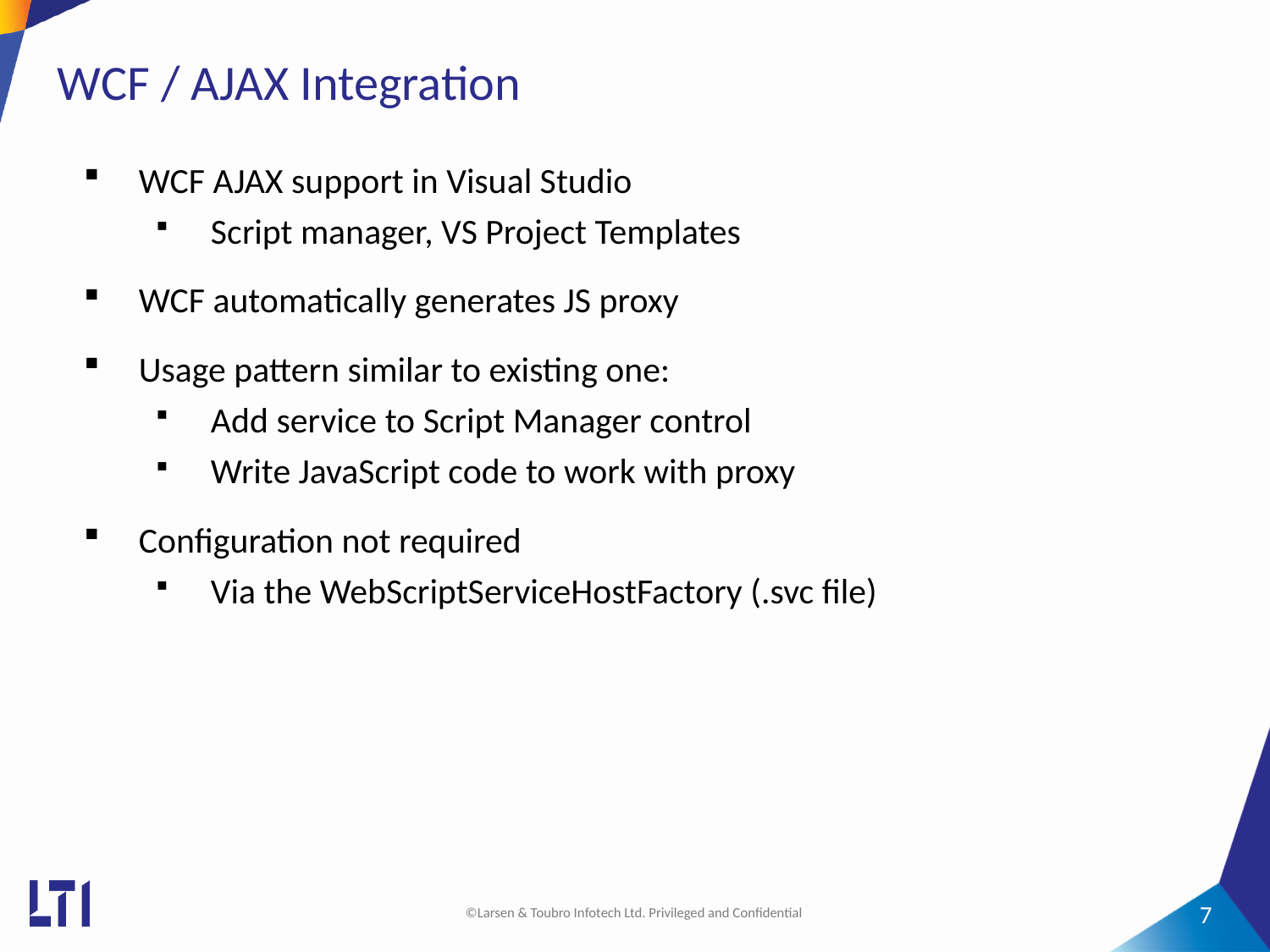

WCF / AJAX Integration
WCF AJAX support in Visual Studio
Script manager, VS Project Templates
WCF automatically generates JS proxy
Usage pattern similar to existing one:
Add service to Script Manager control
Write JavaScript code to work with proxy
Configuration not required
Via the WebScriptServiceHostFactory (.svc file)